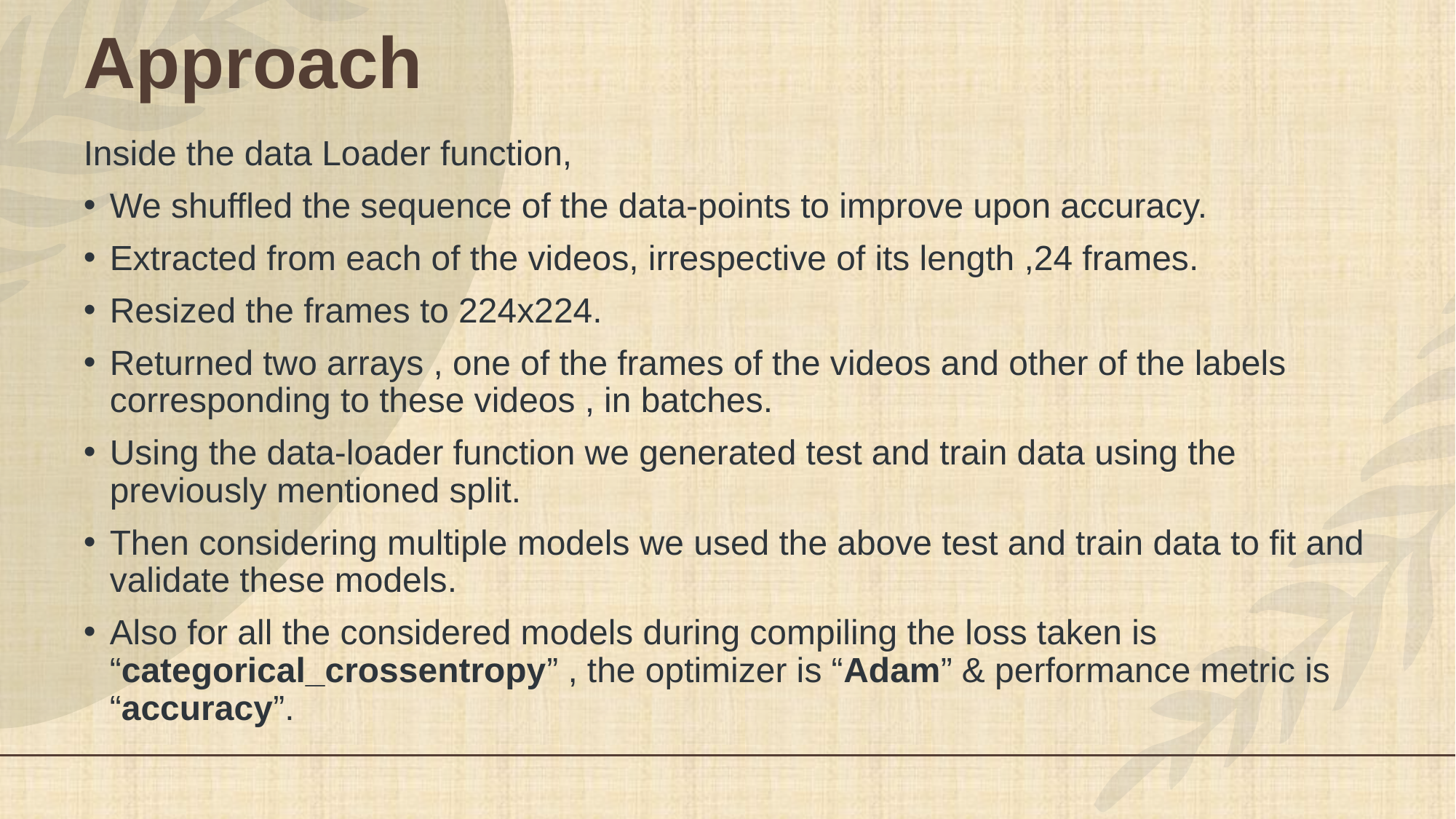

# Approach
Inside the data Loader function,
We shuffled the sequence of the data-points to improve upon accuracy.
Extracted from each of the videos, irrespective of its length ,24 frames.
Resized the frames to 224x224.
Returned two arrays , one of the frames of the videos and other of the labels corresponding to these videos , in batches.
Using the data-loader function we generated test and train data using the previously mentioned split.
Then considering multiple models we used the above test and train data to fit and validate these models.
Also for all the considered models during compiling the loss taken is “categorical_crossentropy” , the optimizer is “Adam” & performance metric is “accuracy”.